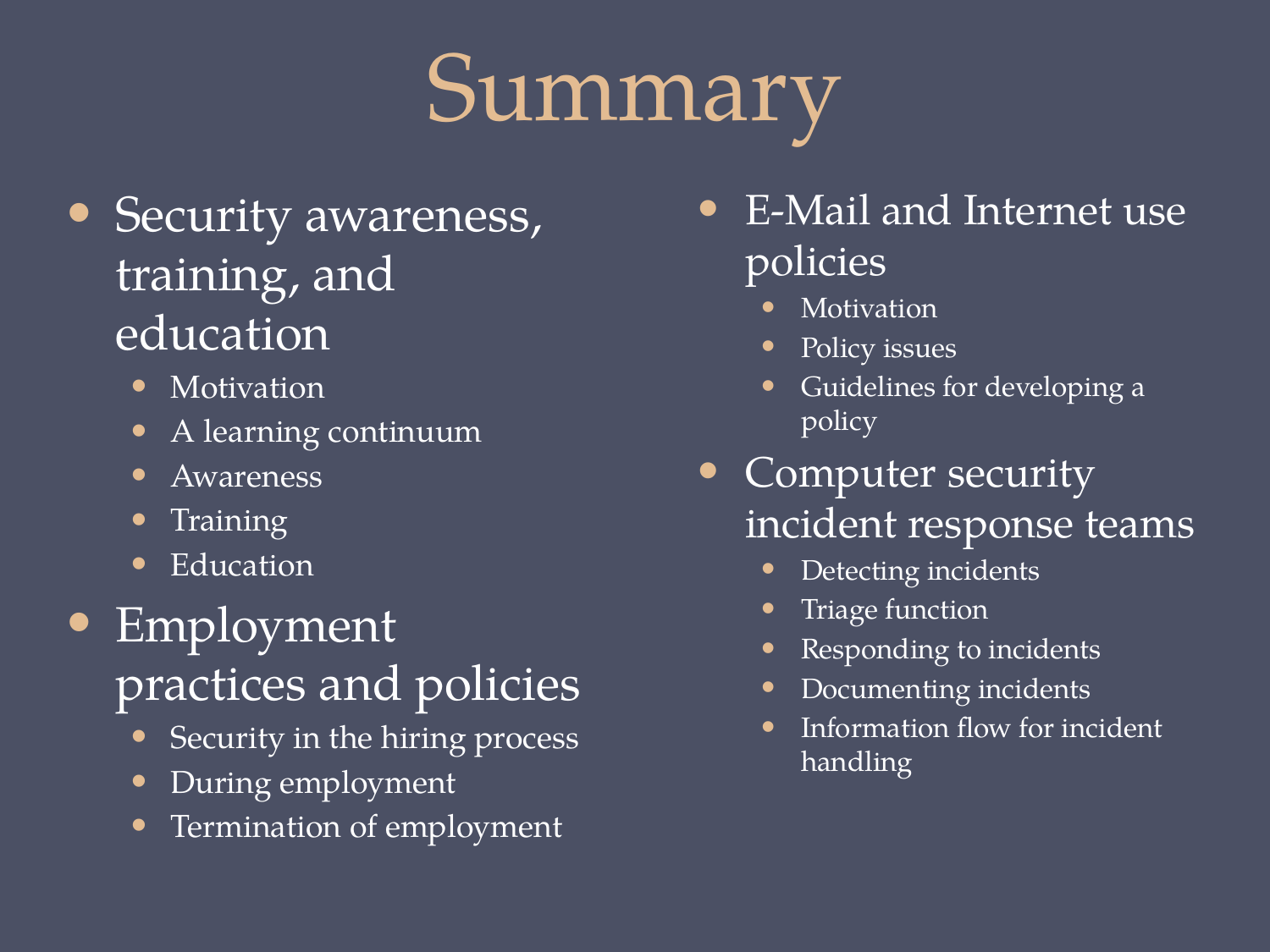

# Summary
Security awareness, training, and education
Motivation
A learning continuum
Awareness
Training
Education
Employment practices and policies
Security in the hiring process
During employment
Termination of employment
E-Mail and Internet use policies
Motivation
Policy issues
Guidelines for developing a policy
Computer security incident response teams
Detecting incidents
Triage function
Responding to incidents
Documenting incidents
Information flow for incident handling